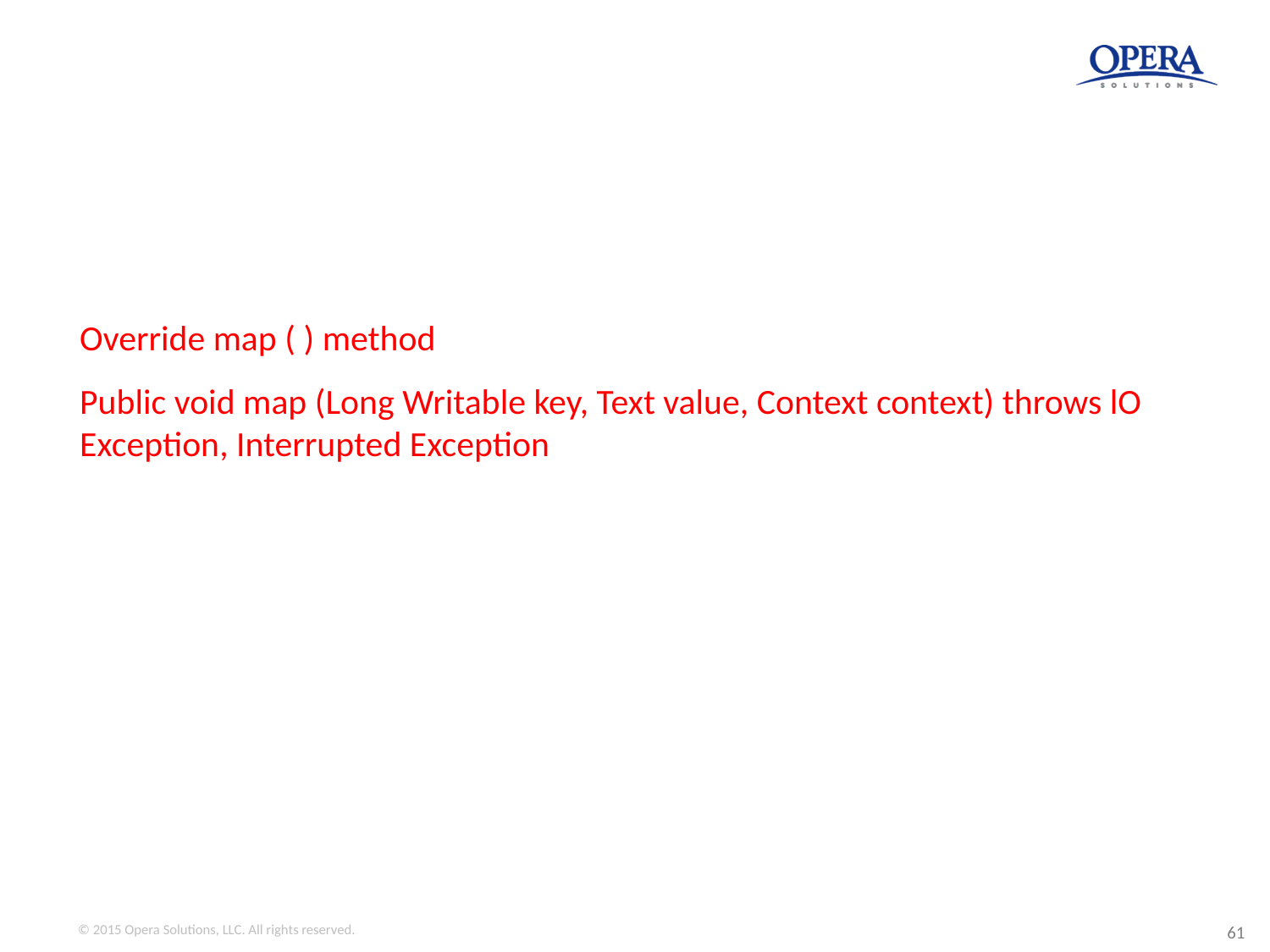

Override map ( ) method
Public void map (Long Writable key, Text value, Context context) throws lO Exception, Interrupted Exception